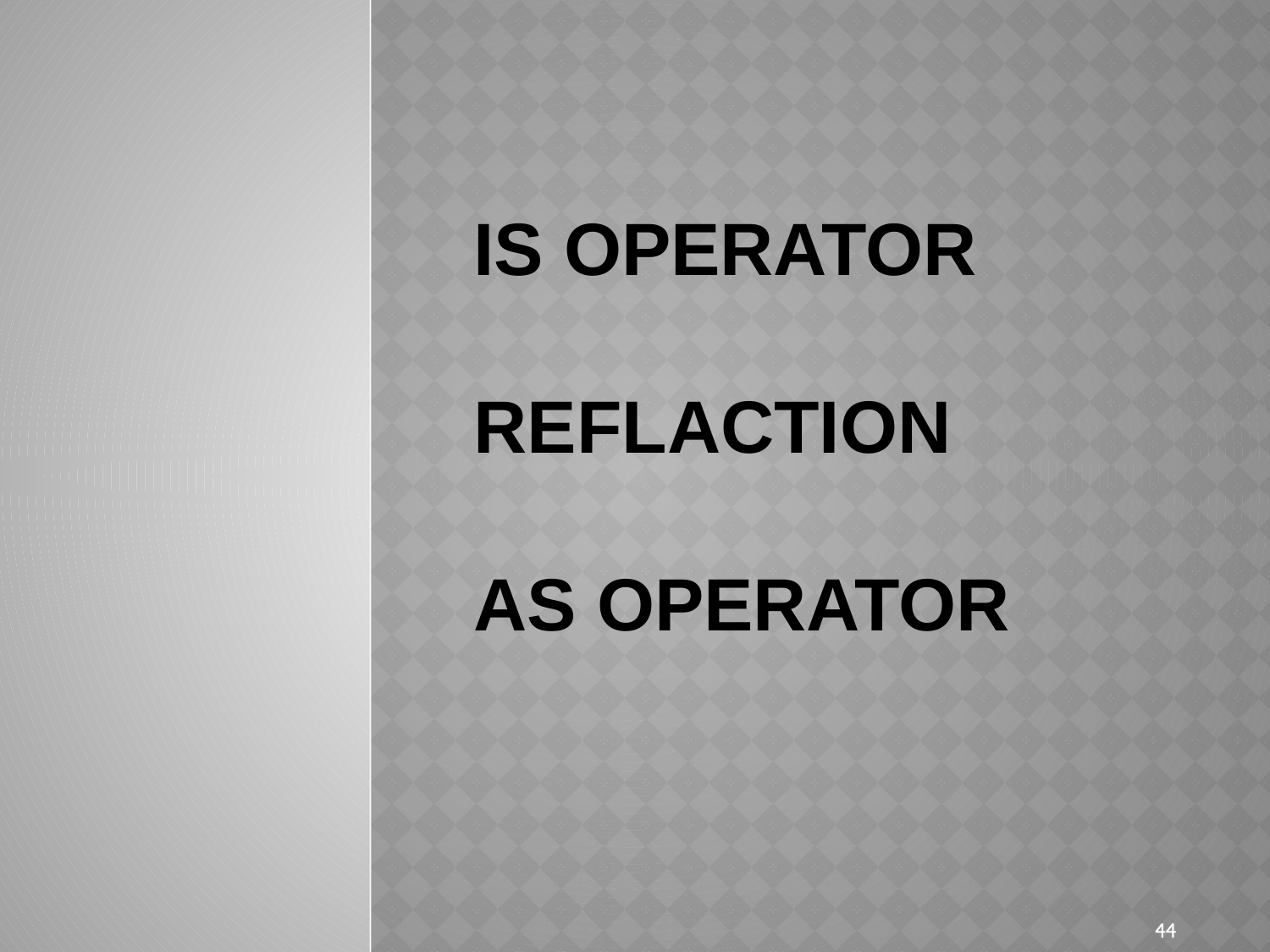

# IS Operator Reflaction AS OPERATOR
44